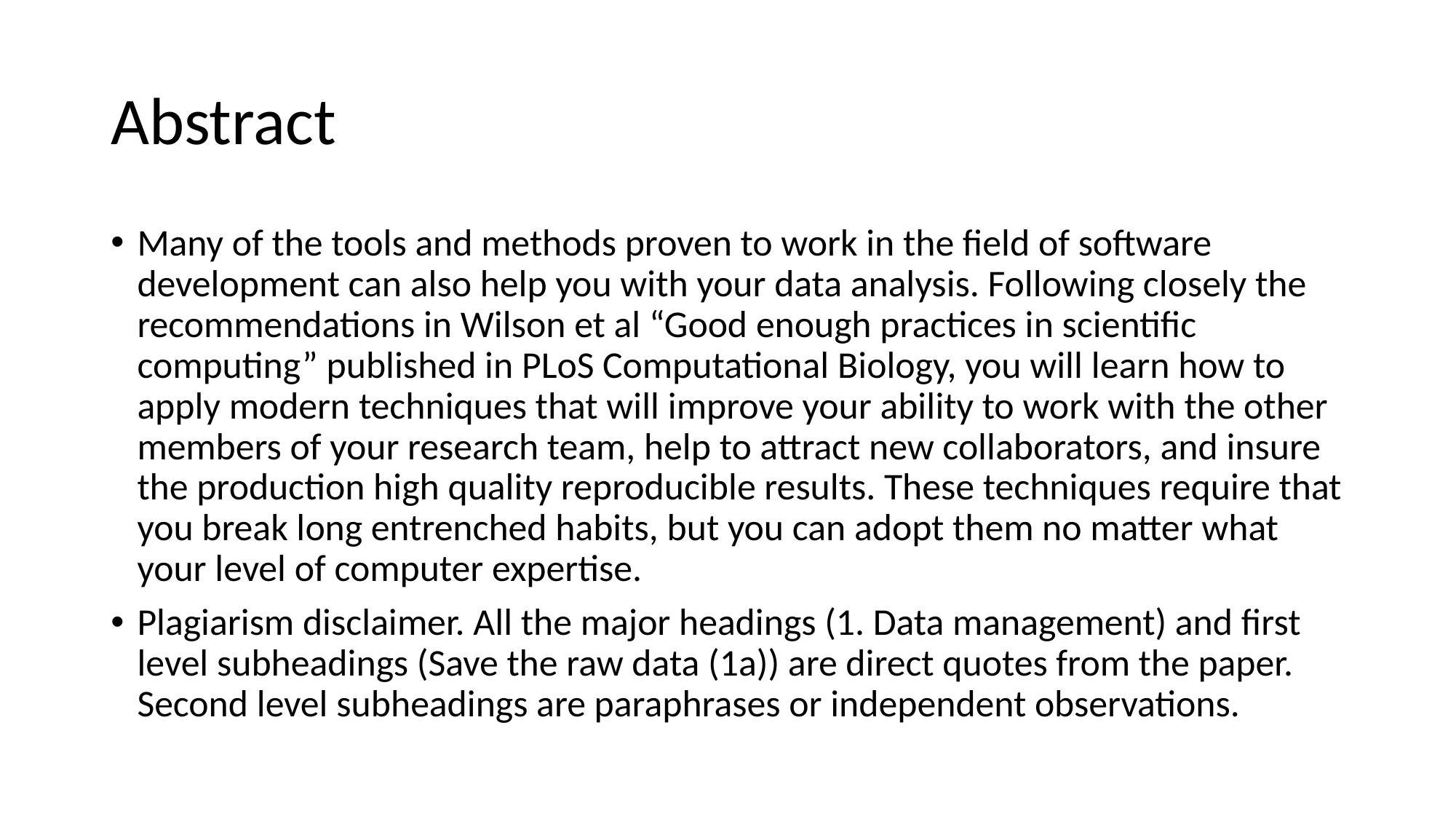

# Abstract
Many of the tools and methods proven to work in the field of software development can also help you with your data analysis. Following closely the recommendations in Wilson et al “Good enough practices in scientific computing” published in PLoS Computational Biology, you will learn how to apply modern techniques that will improve your ability to work with the other members of your research team, help to attract new collaborators, and insure the production high quality reproducible results. These techniques require that you break long entrenched habits, but you can adopt them no matter what your level of computer expertise.
Plagiarism disclaimer. All the major headings (1. Data management) and first level subheadings (Save the raw data (1a)) are direct quotes from the paper. Second level subheadings are paraphrases or independent observations.